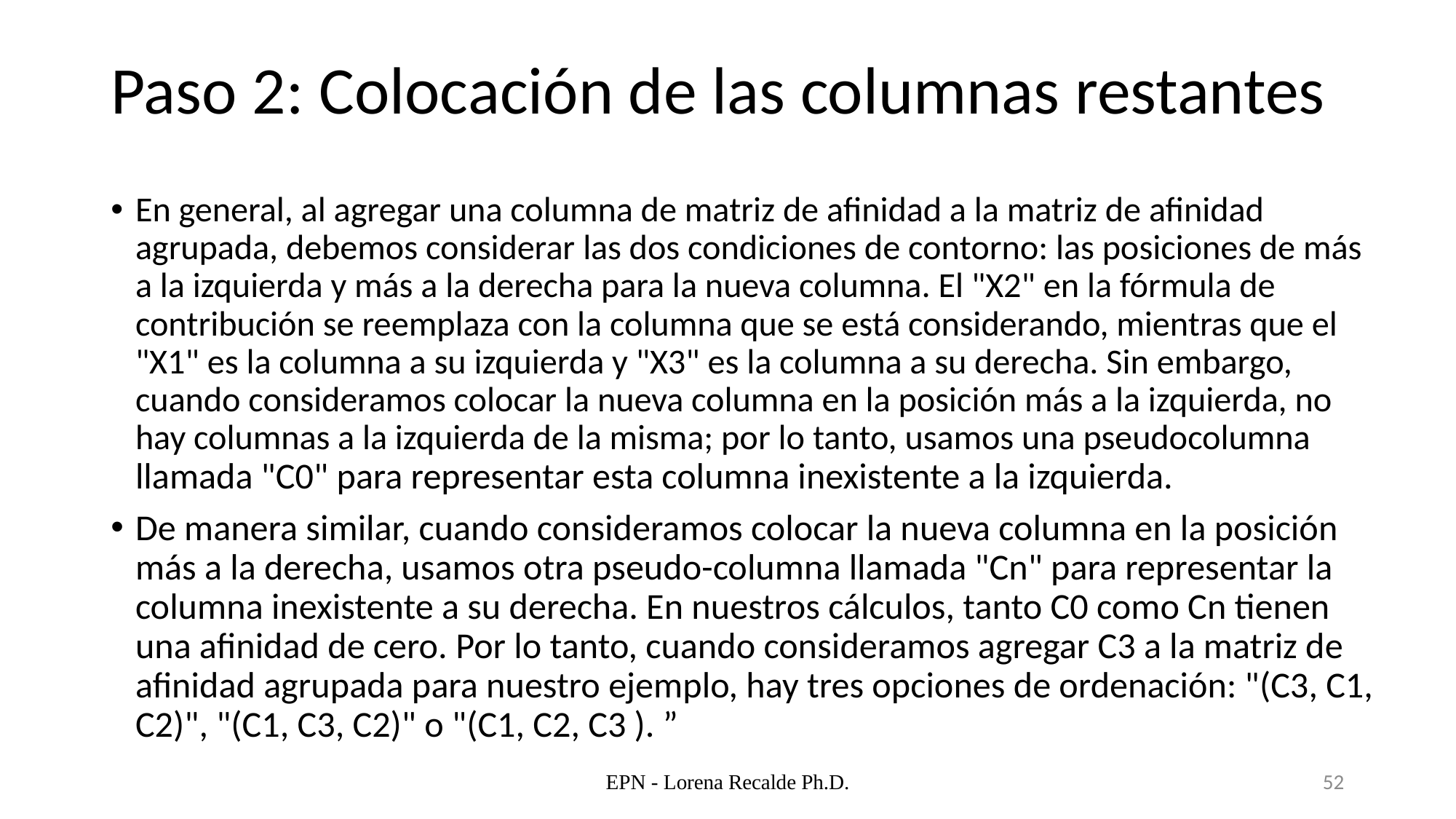

# Paso 2: Colocación de las columnas restantes
En general, al agregar una columna de matriz de afinidad a la matriz de afinidad agrupada, debemos considerar las dos condiciones de contorno: las posiciones de más a la izquierda y más a la derecha para la nueva columna. El "X2" en la fórmula de contribución se reemplaza con la columna que se está considerando, mientras que el "X1" es la columna a su izquierda y "X3" es la columna a su derecha. Sin embargo, cuando consideramos colocar la nueva columna en la posición más a la izquierda, no hay columnas a la izquierda de la misma; por lo tanto, usamos una pseudocolumna llamada "C0" para representar esta columna inexistente a la izquierda.
De manera similar, cuando consideramos colocar la nueva columna en la posición más a la derecha, usamos otra pseudo-columna llamada "Cn" para representar la columna inexistente a su derecha. En nuestros cálculos, tanto C0 como Cn tienen una afinidad de cero. Por lo tanto, cuando consideramos agregar C3 a la matriz de afinidad agrupada para nuestro ejemplo, hay tres opciones de ordenación: "(C3, C1, C2)", "(C1, C3, C2)" o "(C1, C2, C3 ). ”
EPN - Lorena Recalde Ph.D.
52